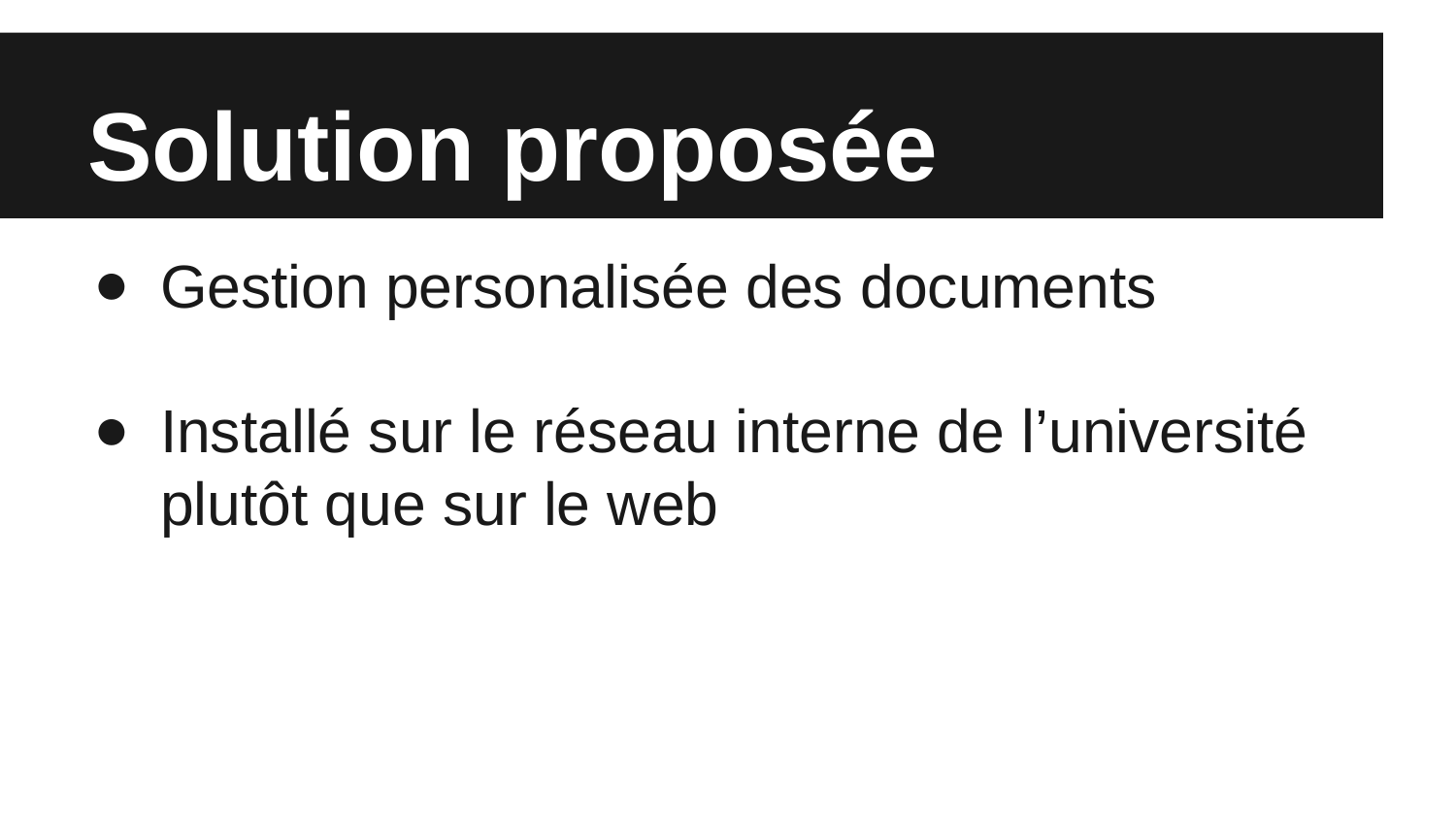

# Solution proposée
Gestion personalisée des documents

Installé sur le réseau interne de l’université plutôt que sur le web